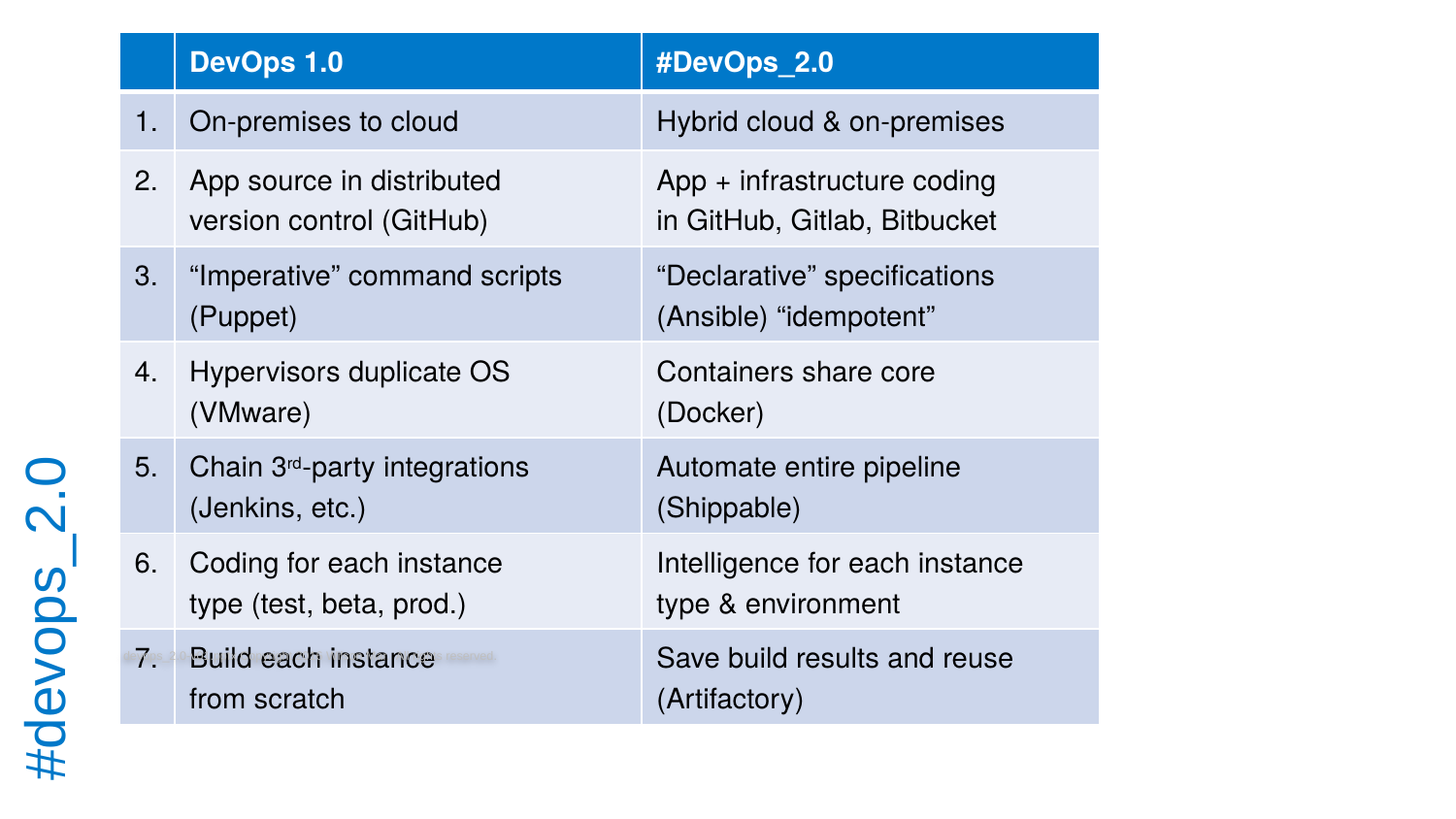

|  | DevOps 1.0 | #DevOps\_2.0 |
| --- | --- | --- |
| 1. | On-premises to cloud | Hybrid cloud & on-premises |
| 2. | App source in distributed version control (GitHub) | App + infrastructure coding in GitHub, Gitlab, Bitbucket |
| 3. | “Imperative” command scripts (Puppet) | “Declarative” specifications (Ansible) “idempotent” |
| 4. | Hypervisors duplicate OS (VMware) | Containers share core (Docker) |
| 5. | Chain 3rd-party integrations (Jenkins, etc.) | Automate entire pipeline (Shippable) |
| 6. | Coding for each instance type (test, beta, prod.) | Intelligence for each instance type & environment |
| 7. | Build each instance from scratch | Save build results and reuse (Artifactory) |
# #devops_2.0
devops_2.0-v01.pptx Copyright 2016 Wilson Mar.  All rights reserved.